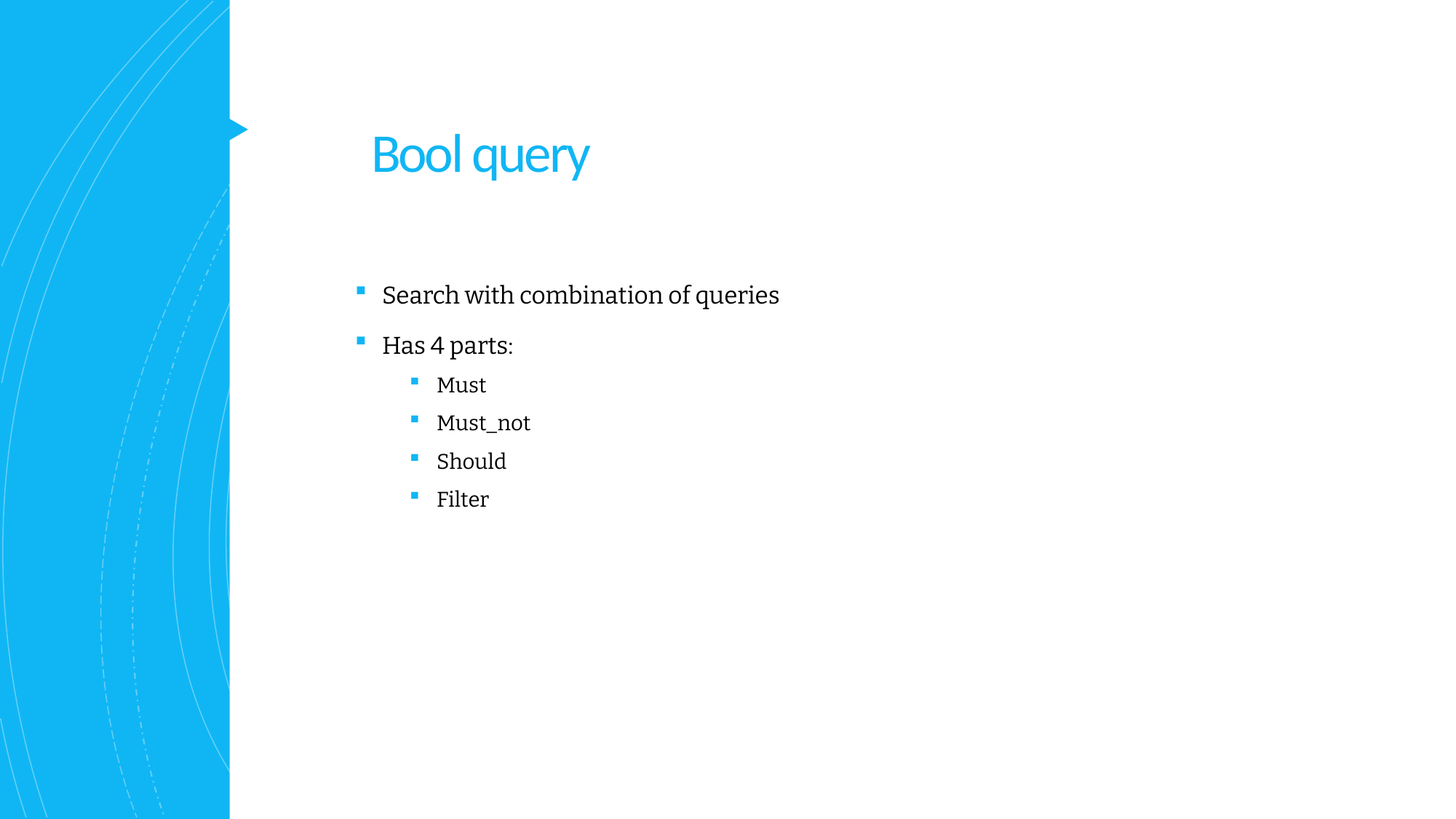

# Bool query

Search with combination of queries
Has 4 parts:
Must
Must_not
Should
Filter